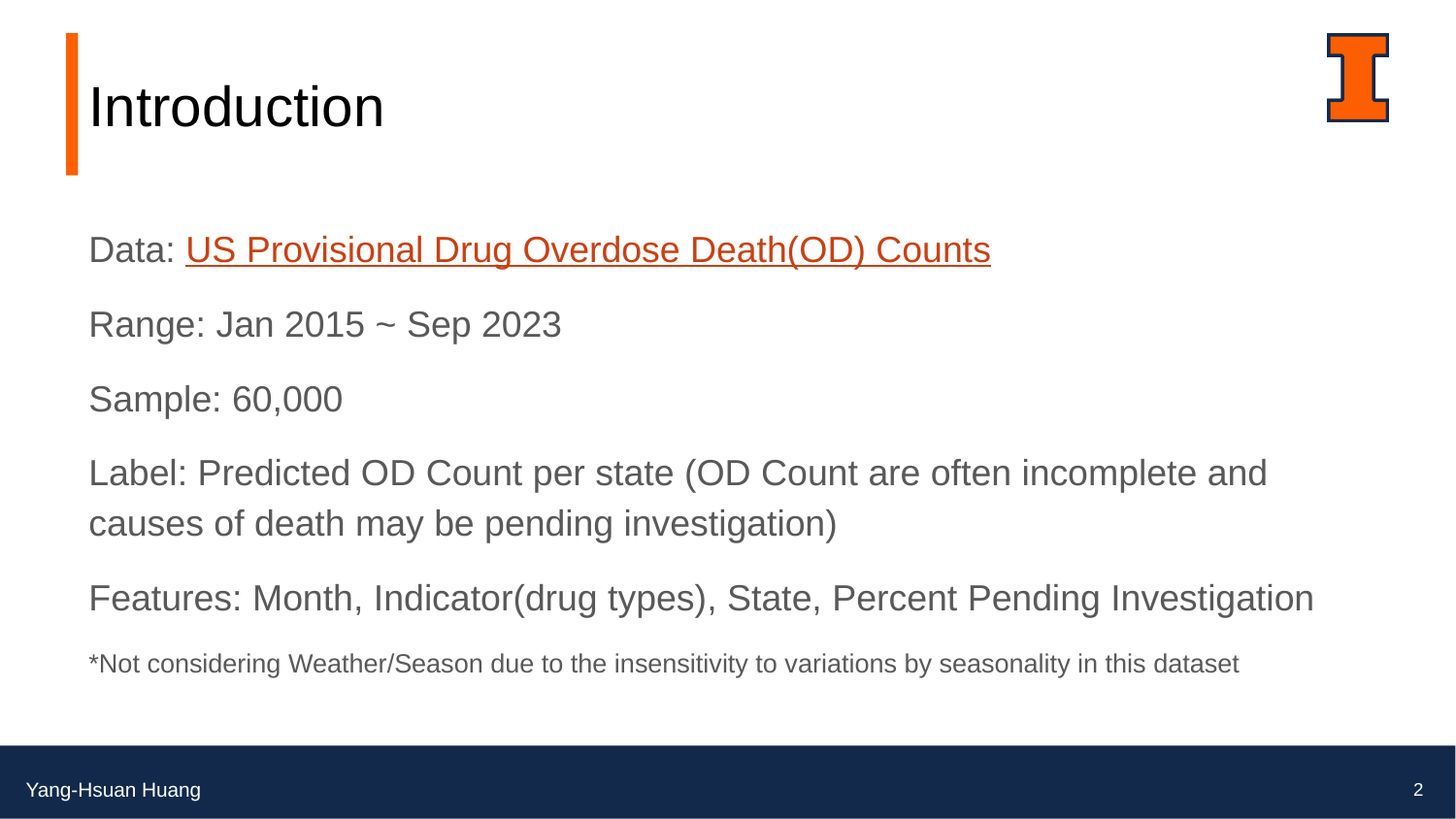

# Introduction
Data: US Provisional Drug Overdose Death(OD) Counts
Range: Jan 2015 ~ Sep 2023
Sample: 60,000
Label: Predicted OD Count per state (OD Count are often incomplete and causes of death may be pending investigation)
Features: Month, Indicator(drug types), State, Percent Pending Investigation
*Not considering Weather/Season due to the insensitivity to variations by seasonality in this dataset
Yang-Hsuan Huang
2